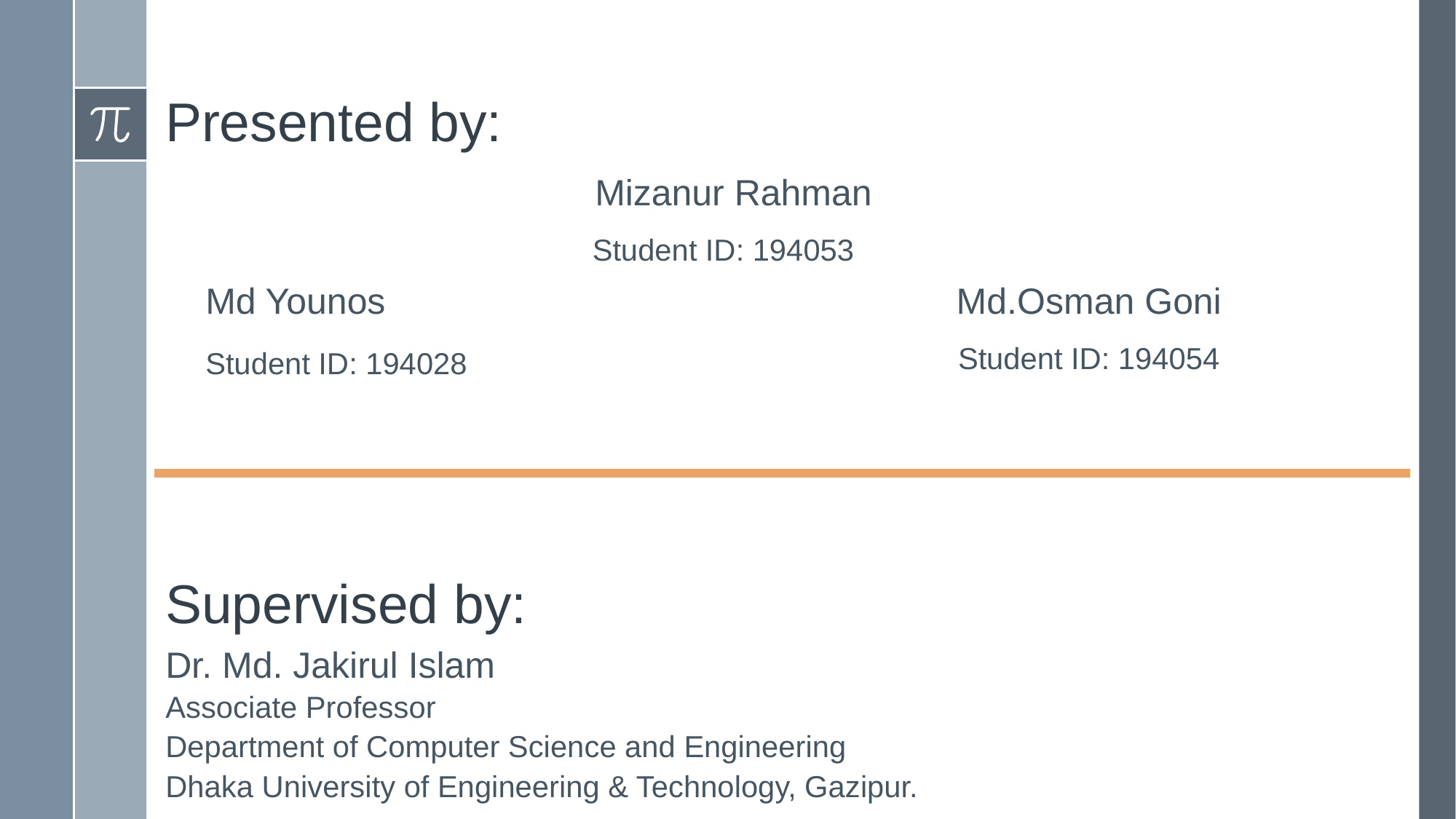

Presented by:
  Mizanur Rahman
Student ID: 194053

Md Younos
        Student ID: 194028

Md.Osman Goni
Student ID: 194054

# Supervised by:
Dr. Md. Jakirul Islam
Associate Professor
Department of Computer Science and Engineering
Dhaka University of Engineering & Technology, Gazipur.